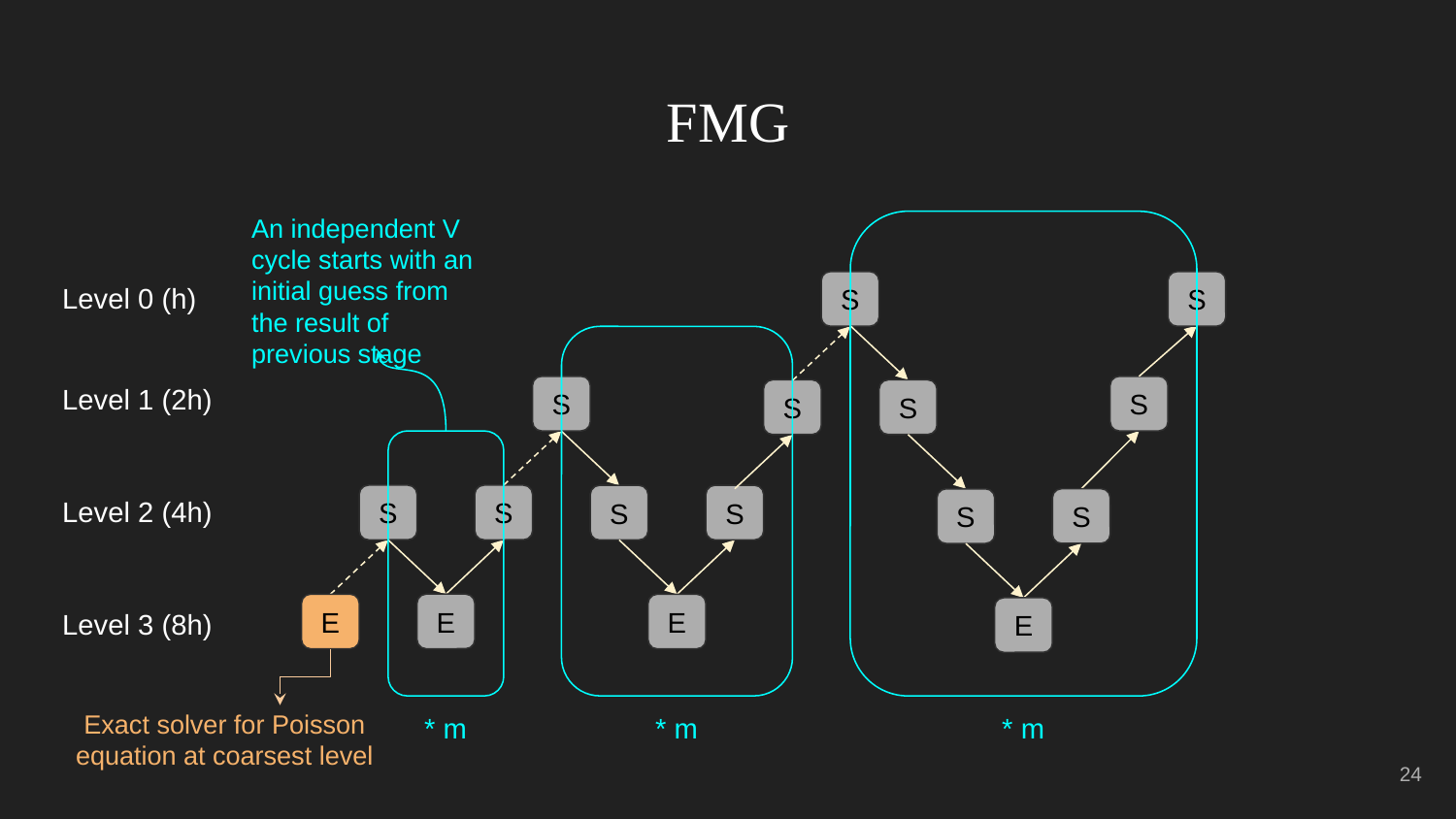

# FMG
An independent V cycle starts with an initial guess from the result of previous stage

Level 0 (h)
S
S

Level 1 (2h)
S
S
S
S

Level 2 (4h)
S
S
S
S
S
S
Level 3 (8h)
E
E
E
E
Exact solver for Poisson equation at coarsest level
* m
* m
* m
24